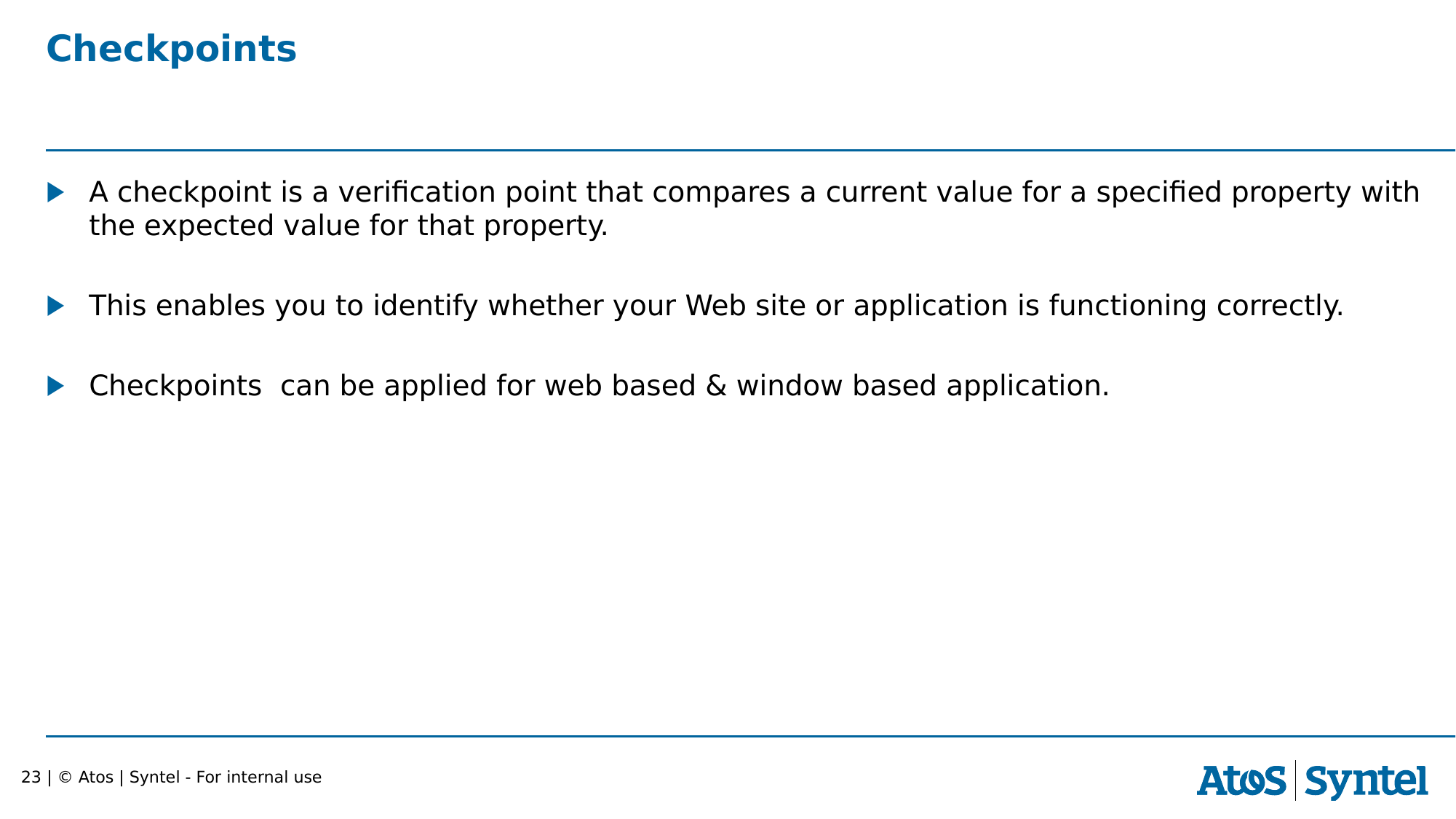

# Checkpoints
A checkpoint is a verification point that compares a current value for a specified property with the expected value for that property.

This enables you to identify whether your Web site or application is functioning correctly.

Checkpoints  can be applied for web based & window based application.